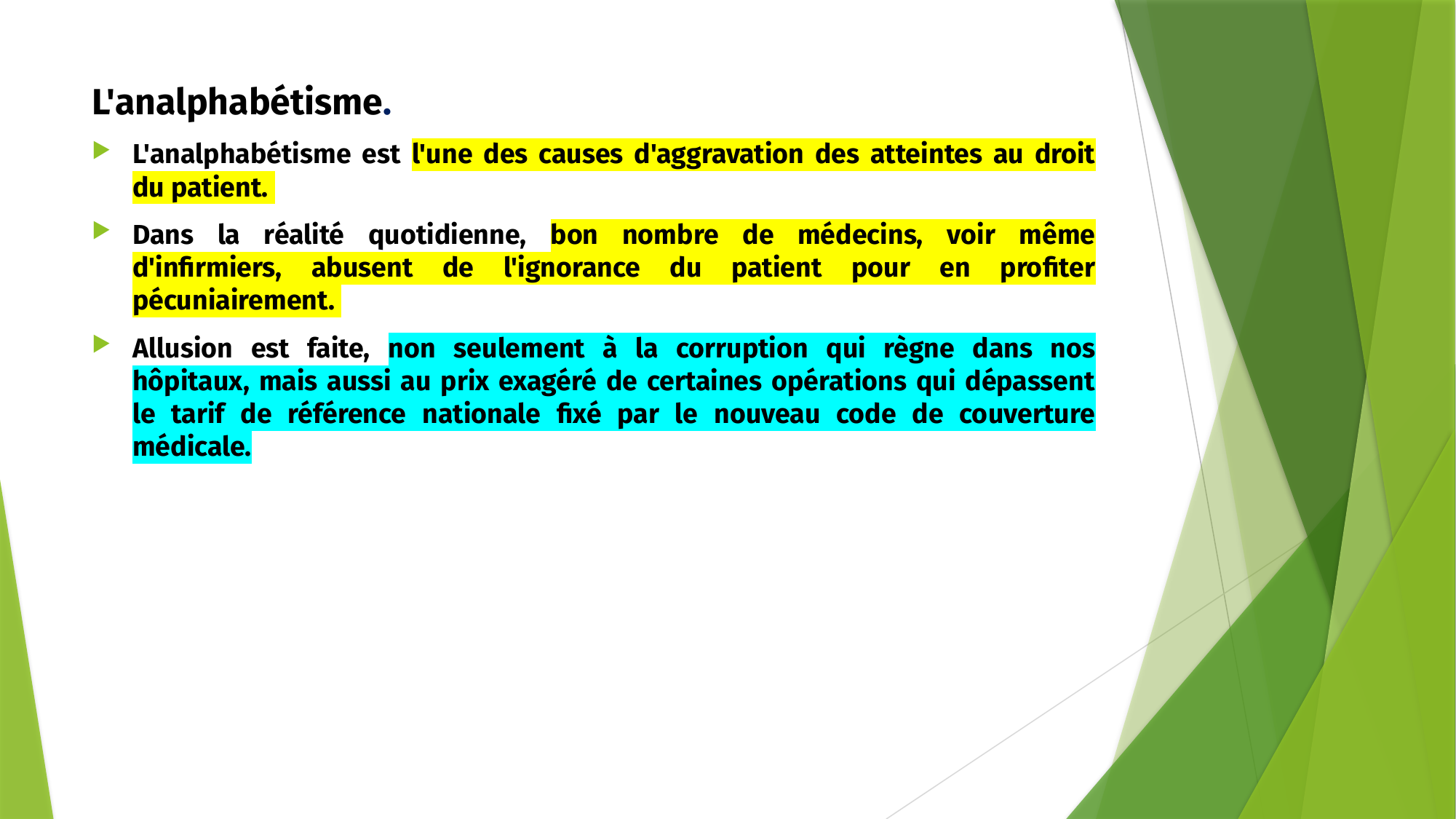

# L'analphabétisme.
L'analphabétisme est l'une des causes d'aggravation des atteintes au droit du patient.
Dans la réalité quotidienne, bon nombre de médecins, voir même d'infirmiers, abusent de l'ignorance du patient pour en profiter pécuniairement.
Allusion est faite, non seulement à la corruption qui règne dans nos hôpitaux, mais aussi au prix exagéré de certaines opérations qui dépassent le tarif de référence nationale fixé par le nouveau code de couverture médicale.